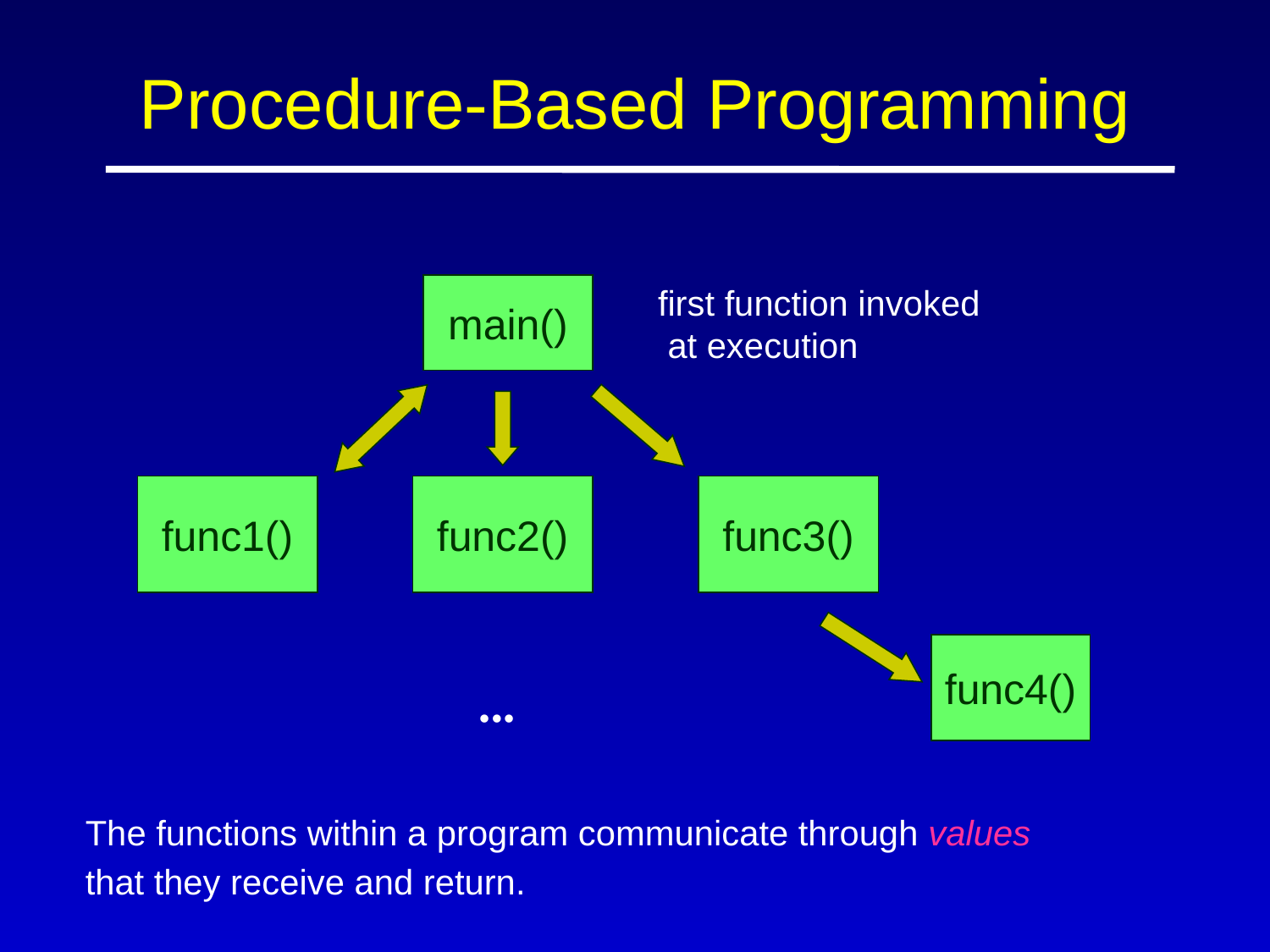

# Procedure-Based Programming

main()
first function invoked
 at execution

func1()
func2()
func3()

func4()
...
The functions within a program communicate through values
that they receive and return.